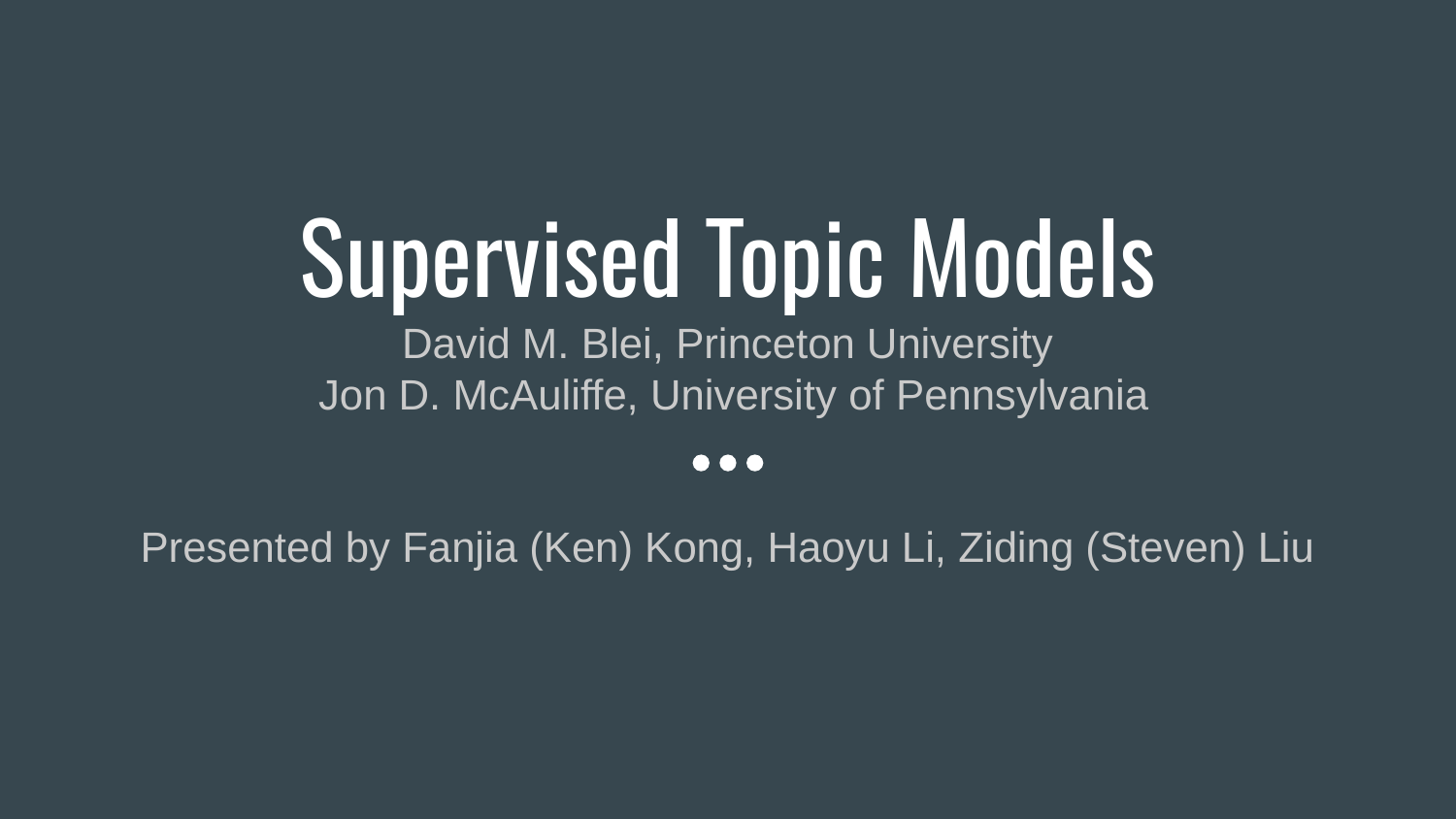

# Supervised Topic Models
David M. Blei, Princeton University
 Jon D. McAuliffe, University of Pennsylvania
Presented by Fanjia (Ken) Kong, Haoyu Li, Ziding (Steven) Liu